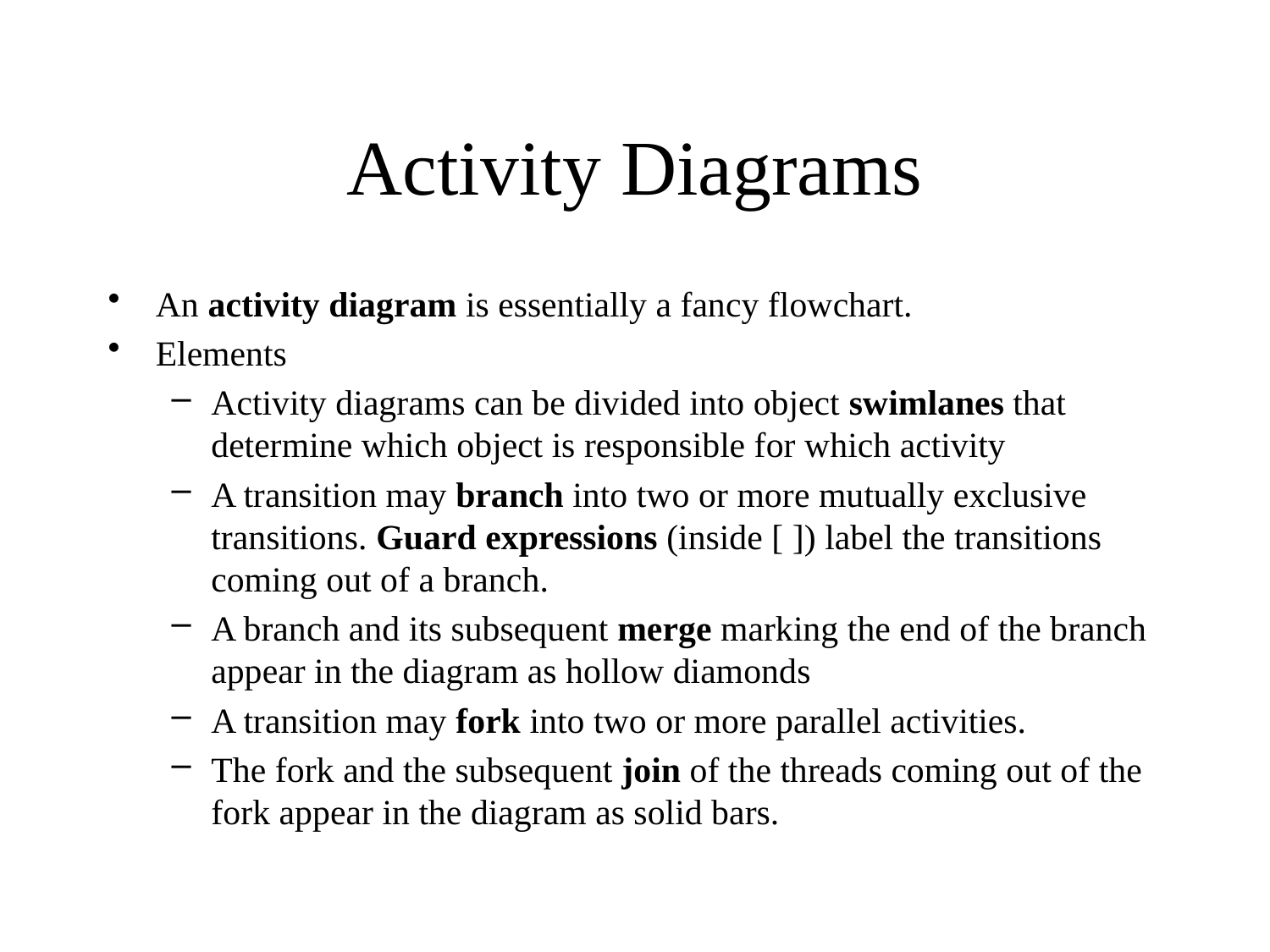

# Activity Diagrams
An activity diagram is essentially a fancy flowchart.
Elements
Activity diagrams can be divided into object swimlanes that determine which object is responsible for which activity
A transition may branch into two or more mutually exclusive transitions. Guard expressions (inside [ ]) label the transitions coming out of a branch.
A branch and its subsequent merge marking the end of the branch appear in the diagram as hollow diamonds
A transition may fork into two or more parallel activities.
The fork and the subsequent join of the threads coming out of the fork appear in the diagram as solid bars.